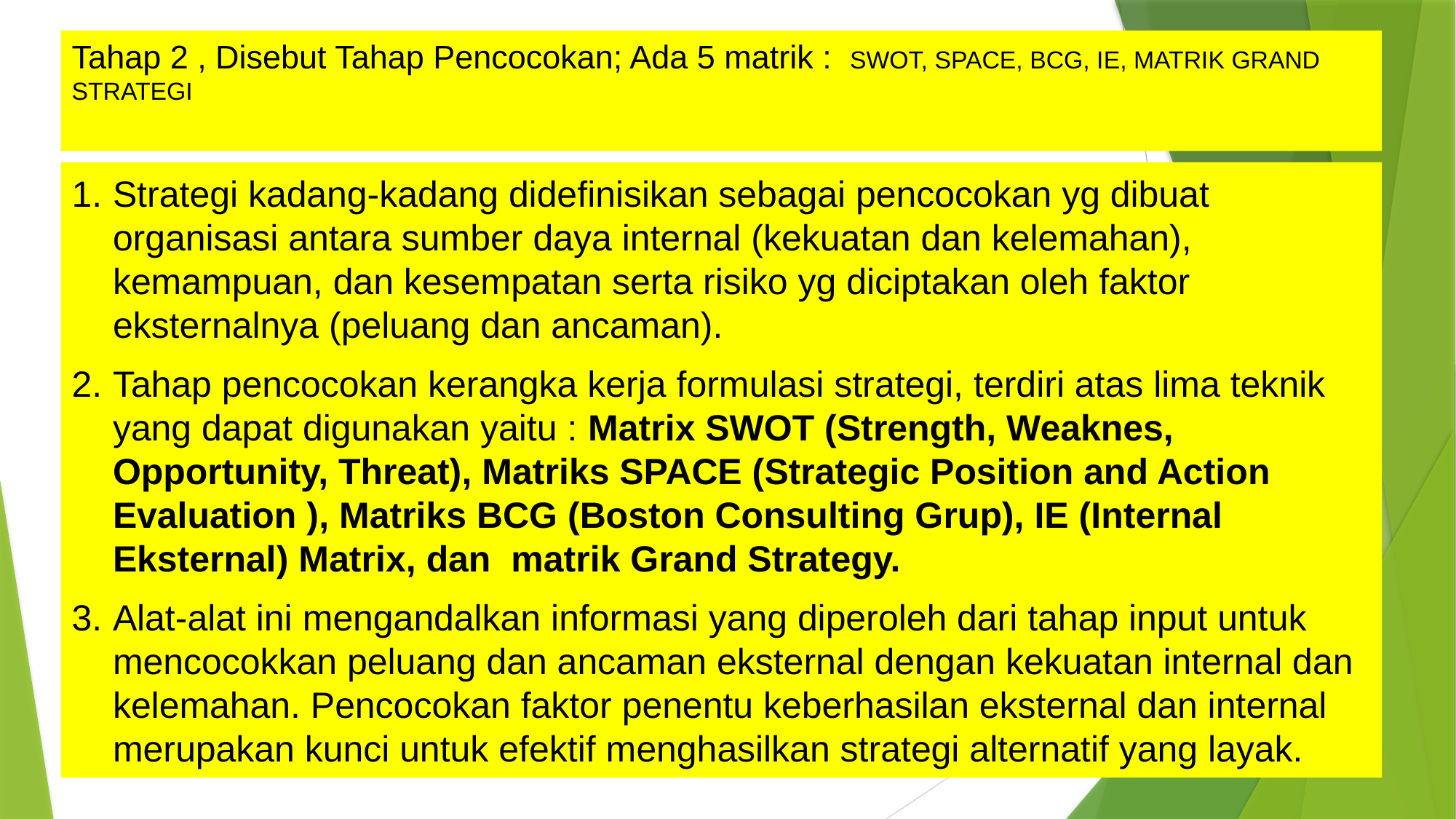

# Tahap 2 , Disebut Tahap Pencocokan; Ada 5 matrik :  SWOT, SPACE, BCG, IE, MATRIK GRAND STRATEGI
Strategi kadang-kadang didefinisikan sebagai pencocokan yg dibuat  organisasi antara sumber daya internal (kekuatan dan kelemahan), kemampuan, dan kesempatan serta risiko yg diciptakan oleh faktor eksternalnya (peluang dan ancaman).
Tahap pencocokan kerangka kerja formulasi strategi, terdiri atas lima teknik yang dapat digunakan yaitu : Matrix SWOT (Strength, Weaknes, Opportunity, Threat), Matriks SPACE (Strategic Position and Action Evaluation ), Matriks BCG (Boston Consulting Grup), IE (Internal Eksternal) Matrix, dan  matrik Grand Strategy.
Alat-alat ini mengandalkan informasi yang diperoleh dari tahap input untuk mencocokkan peluang dan ancaman eksternal dengan kekuatan internal dan kelemahan. Pencocokan faktor penentu keberhasilan eksternal dan internal merupakan kunci untuk efektif menghasilkan strategi alternatif yang layak.